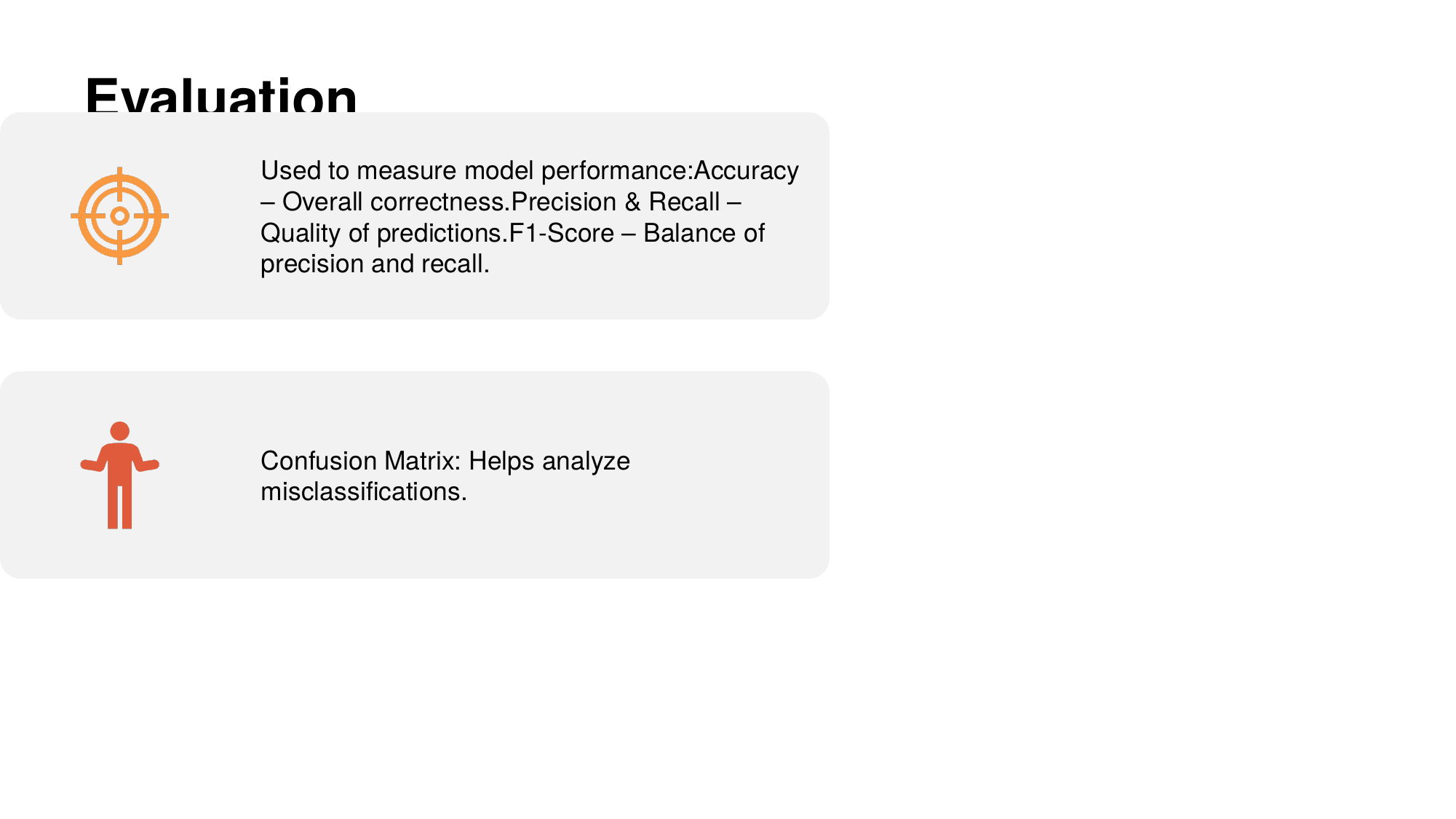

# Evaluation Metrics
Used to measure model performance:Accuracy – Overall correctness.Precision & Recall – Quality of predictions.F1-Score – Balance of precision and recall.
Confusion Matrix: Helps analyze misclassifications.